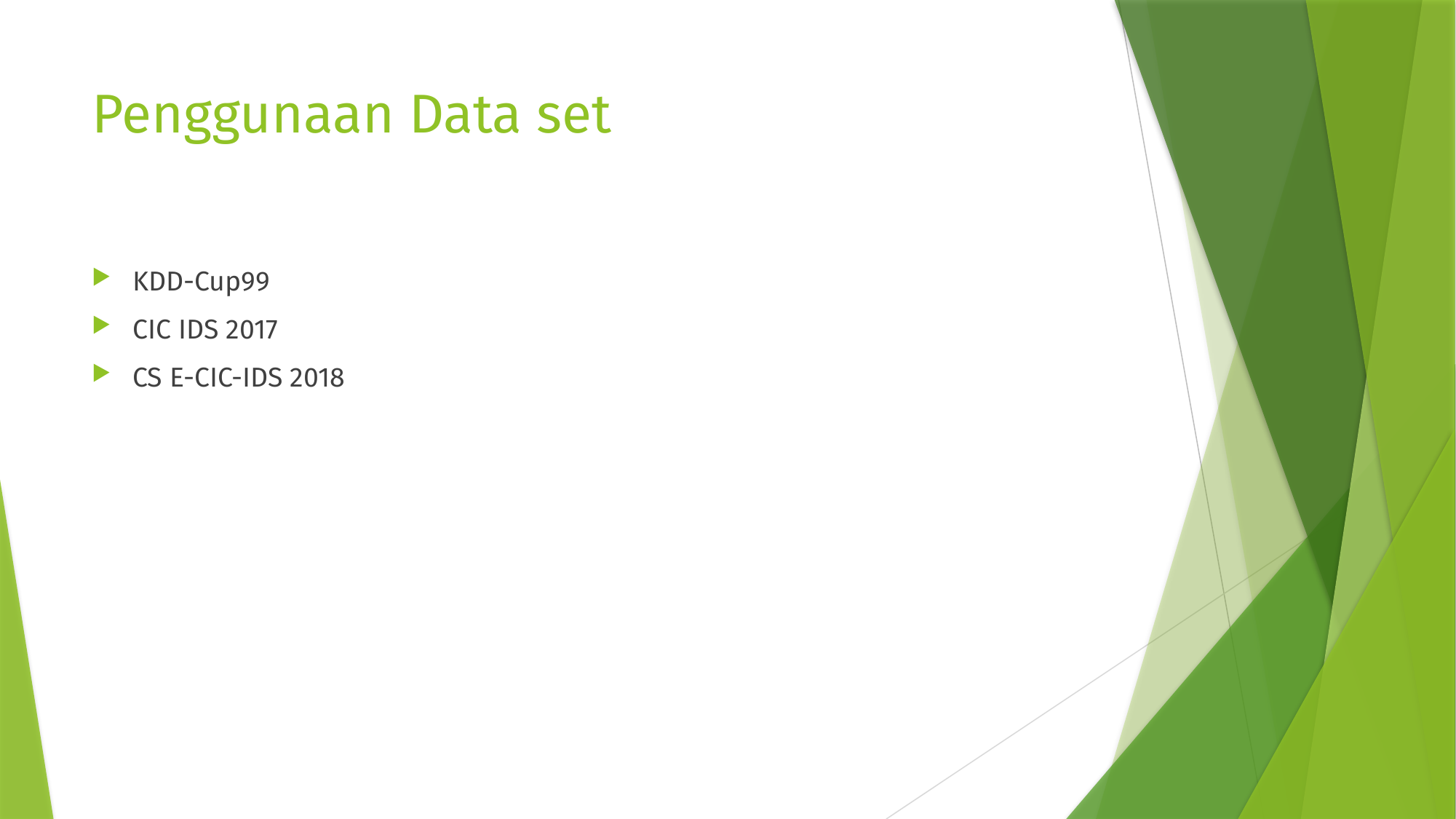

# Penggunaan Data set
KDD-Cup99
CIC IDS 2017
CS E-CIC-IDS 2018